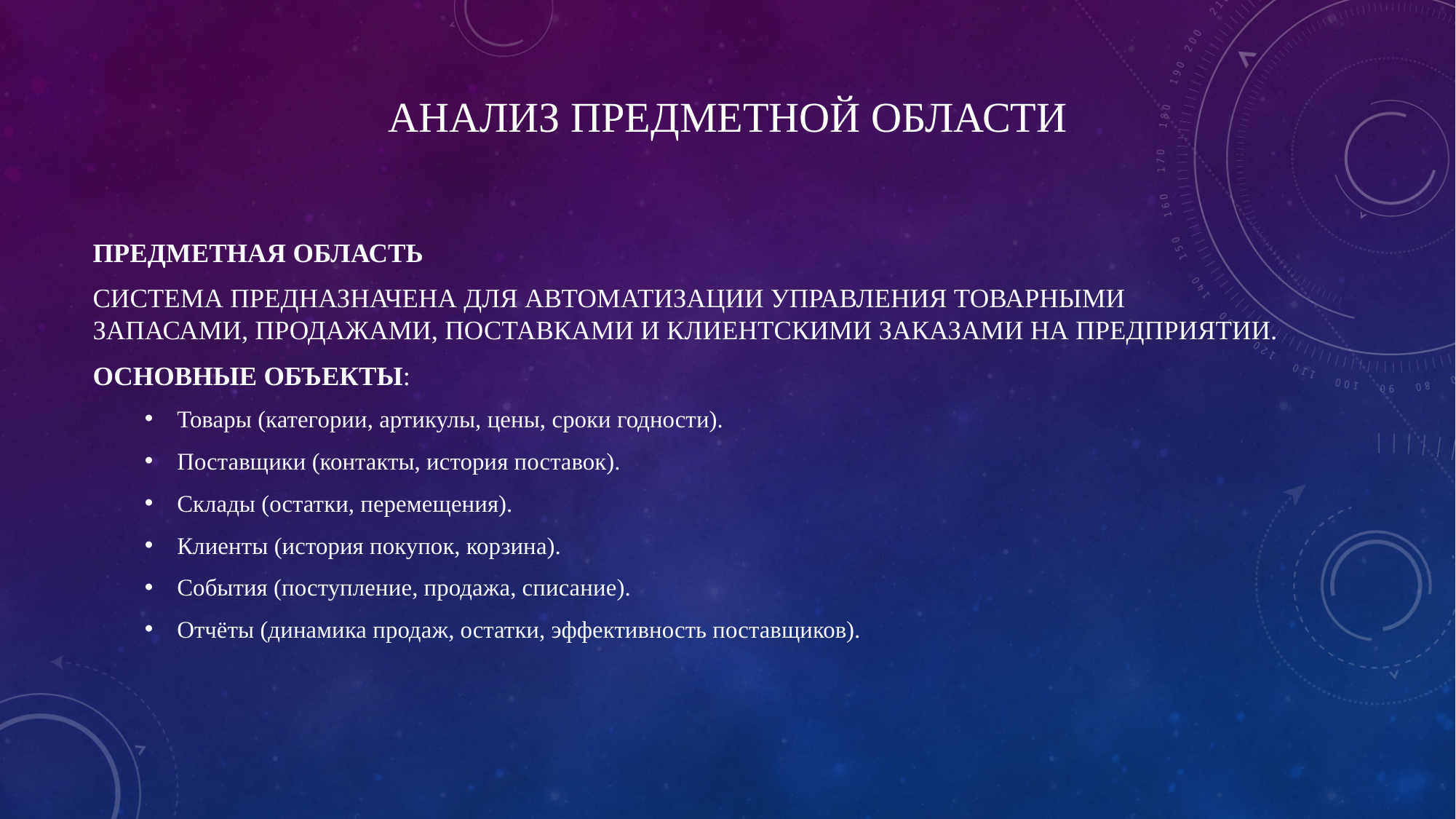

# анализ предметной области
Предметная область
Система предназначена для автоматизации управления товарными запасами, продажами, поставками и клиентскими заказами на предприятии.
Основные объекты:
Товары (категории, артикулы, цены, сроки годности).
Поставщики (контакты, история поставок).
Склады (остатки, перемещения).
Клиенты (история покупок, корзина).
События (поступление, продажа, списание).
Отчёты (динамика продаж, остатки, эффективность поставщиков).